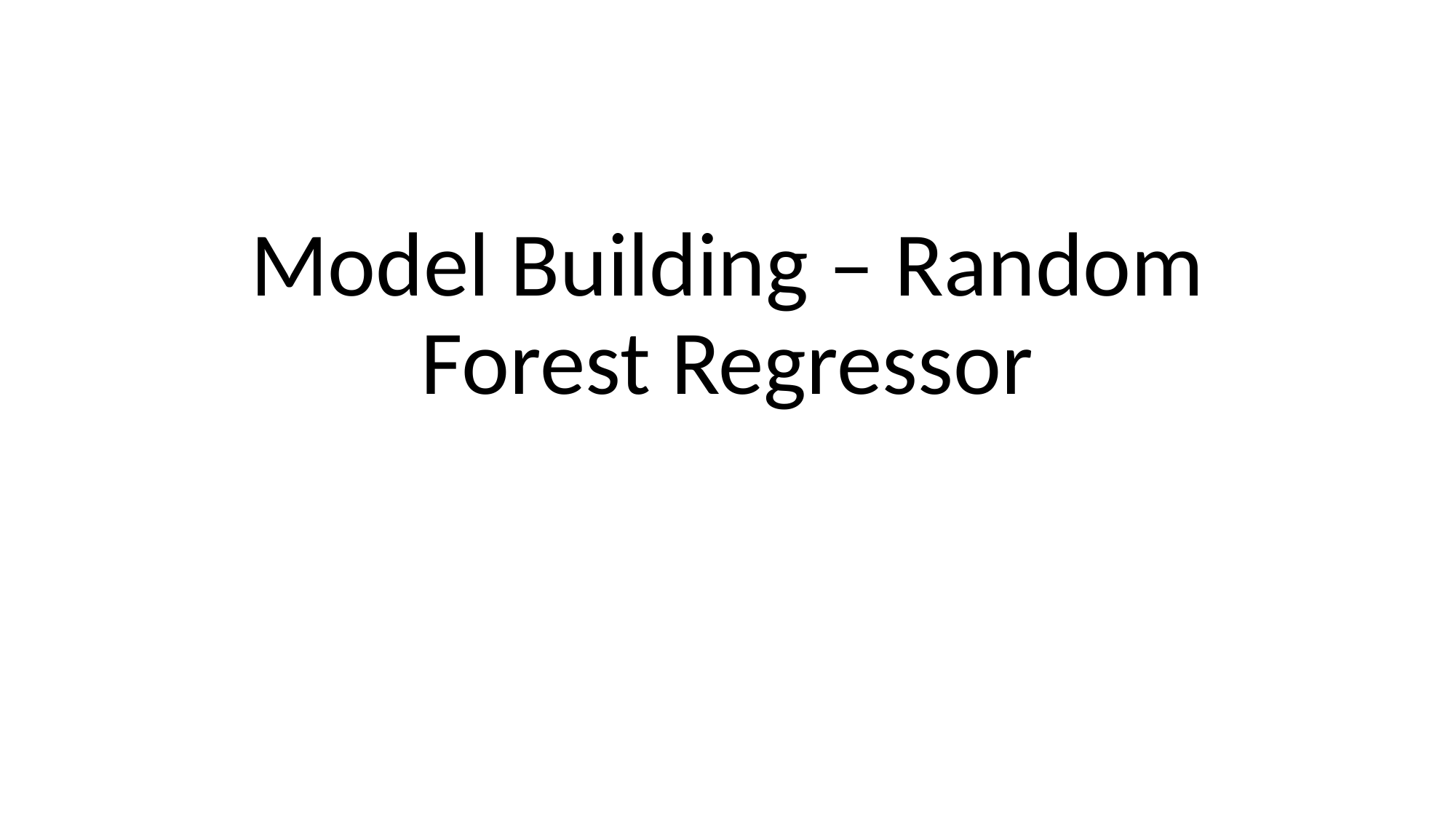

# Model Building – Random Forest Regressor